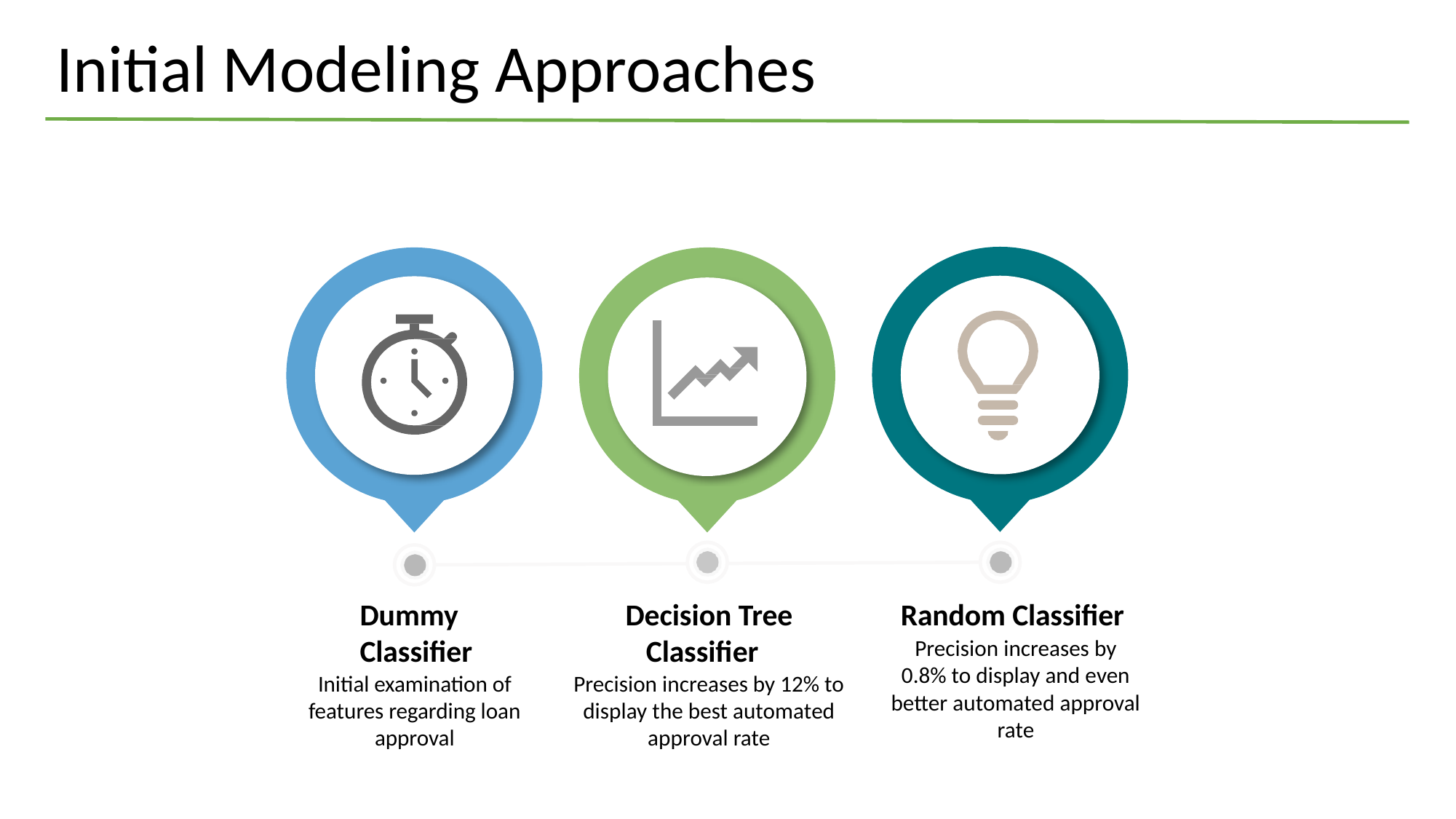

# Initial Modeling Approaches

Dummy Classifier
Initial examination of features regarding loan approval
Decision Tree Classifier
Precision increases by 12% to display the best automated approval rate
Random Classifier
Precision increases by 0.8% to display and even better automated approval rate